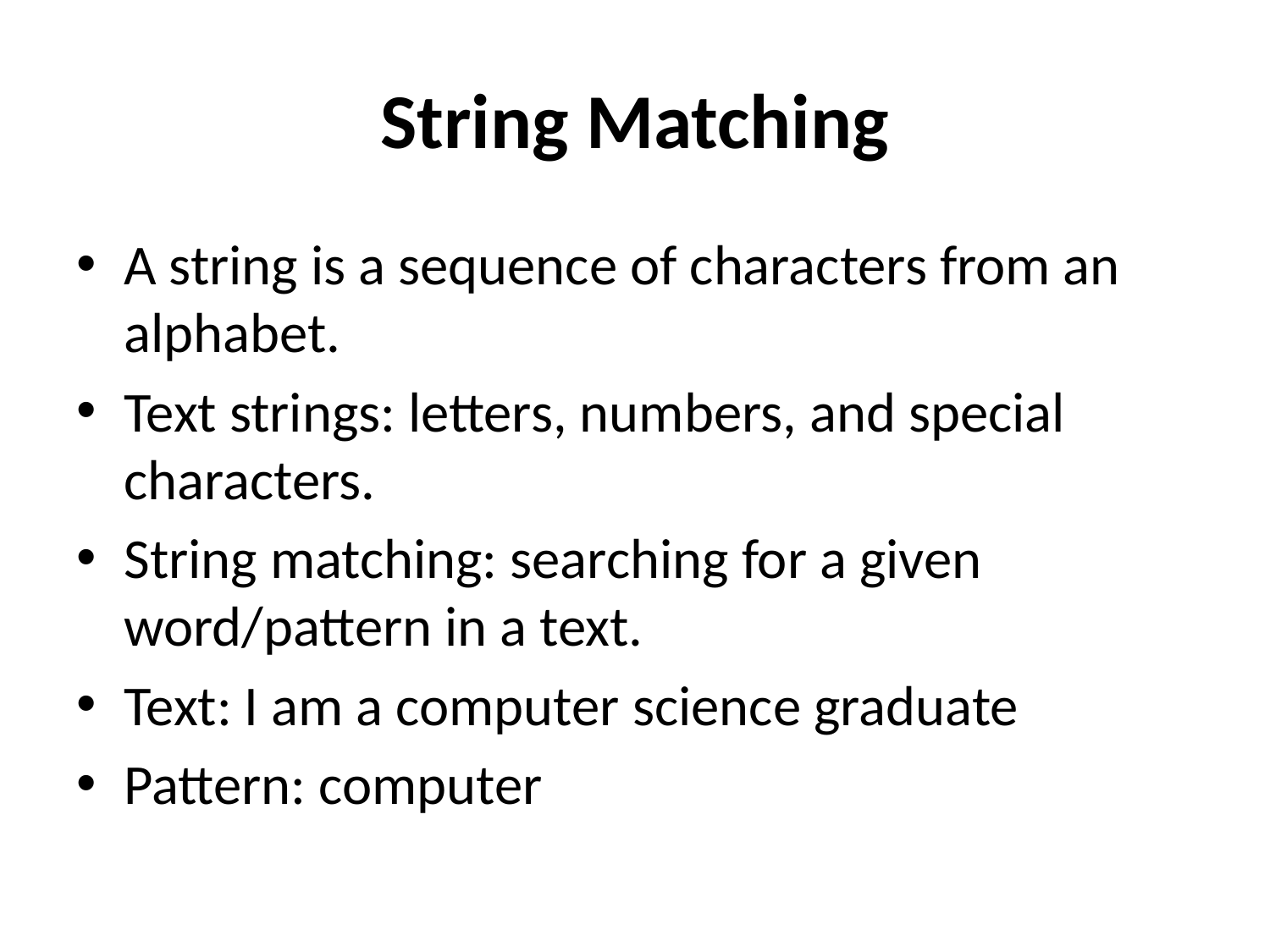

# String Matching
A string is a sequence of characters from an alphabet.
Text strings: letters, numbers, and special characters.
String matching: searching for a given word/pattern in a text.
Text: I am a computer science graduate
Pattern: computer